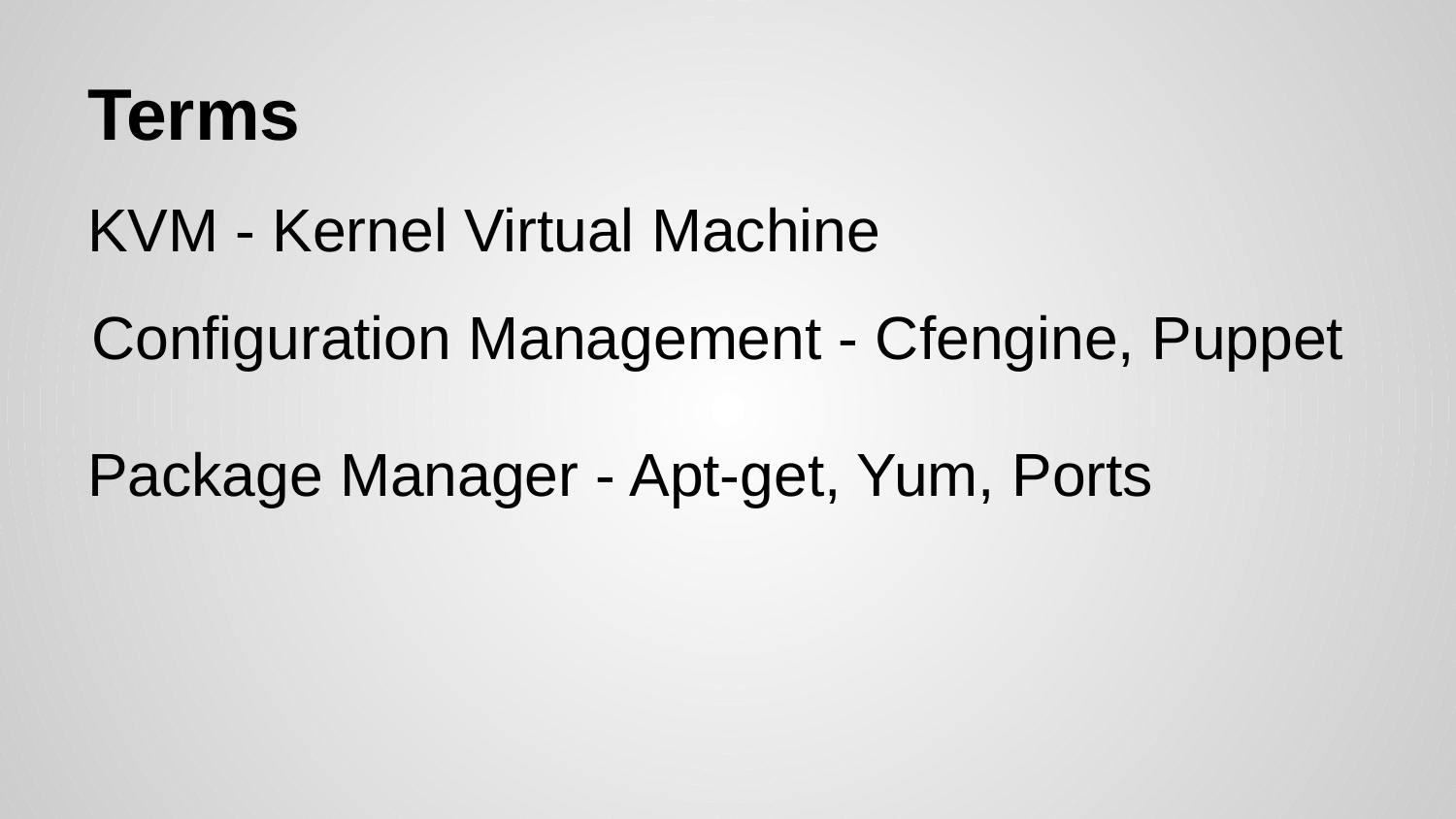

# Terms
KVM - Kernel Virtual Machine

Configuration Management - Cfengine, Puppet

Package Manager - Apt-get, Yum, Ports